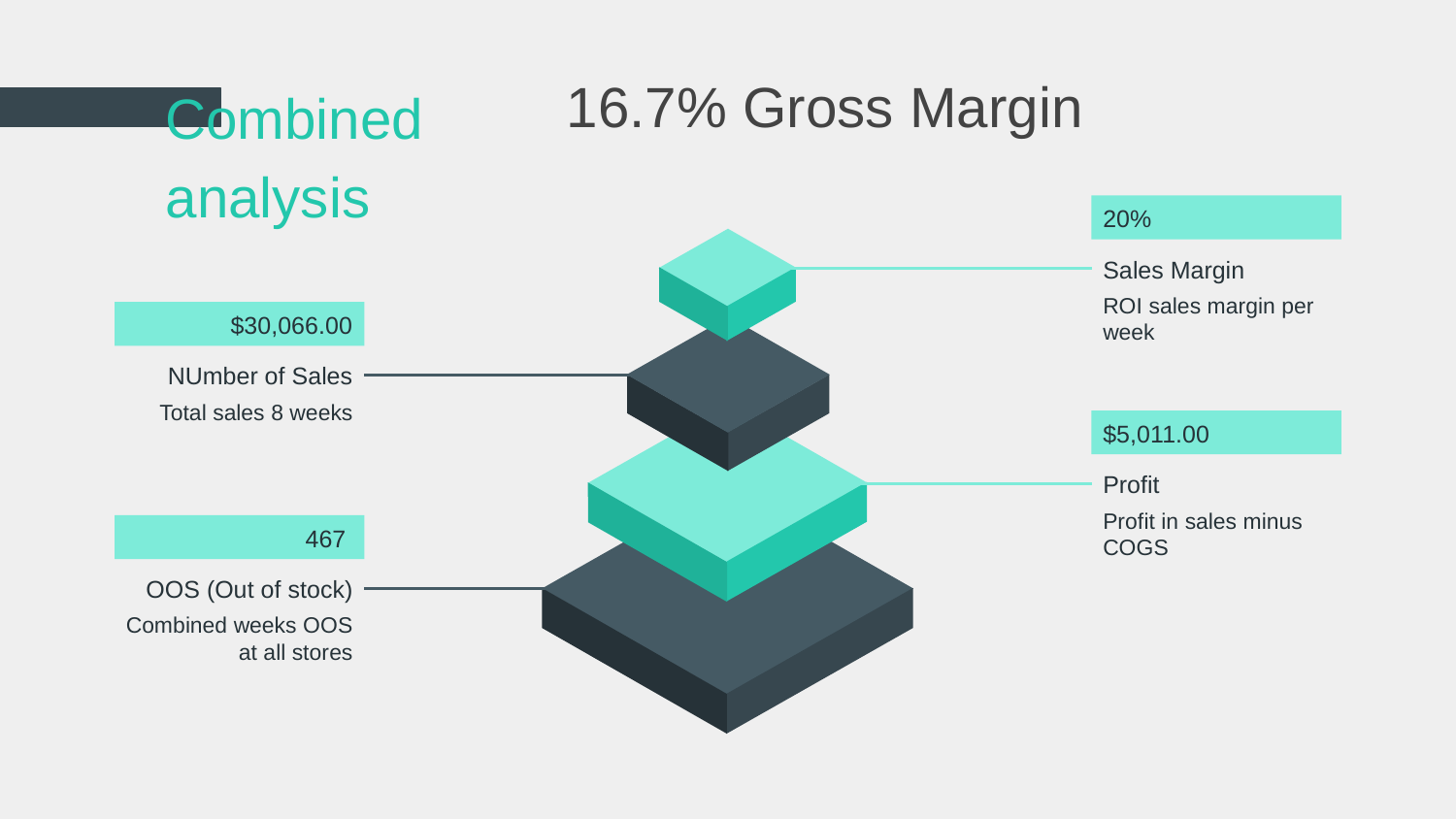

# Combined analysis
16.7% Gross Margin
20%

Sales Margin
ROI sales margin per week
$30,066.00

NUmber of Sales
Total sales 8 weeks

$5,011.00
Profit

Profit in sales minus COGS
467
OOS (Out of stock)
Combined weeks OOS at all stores